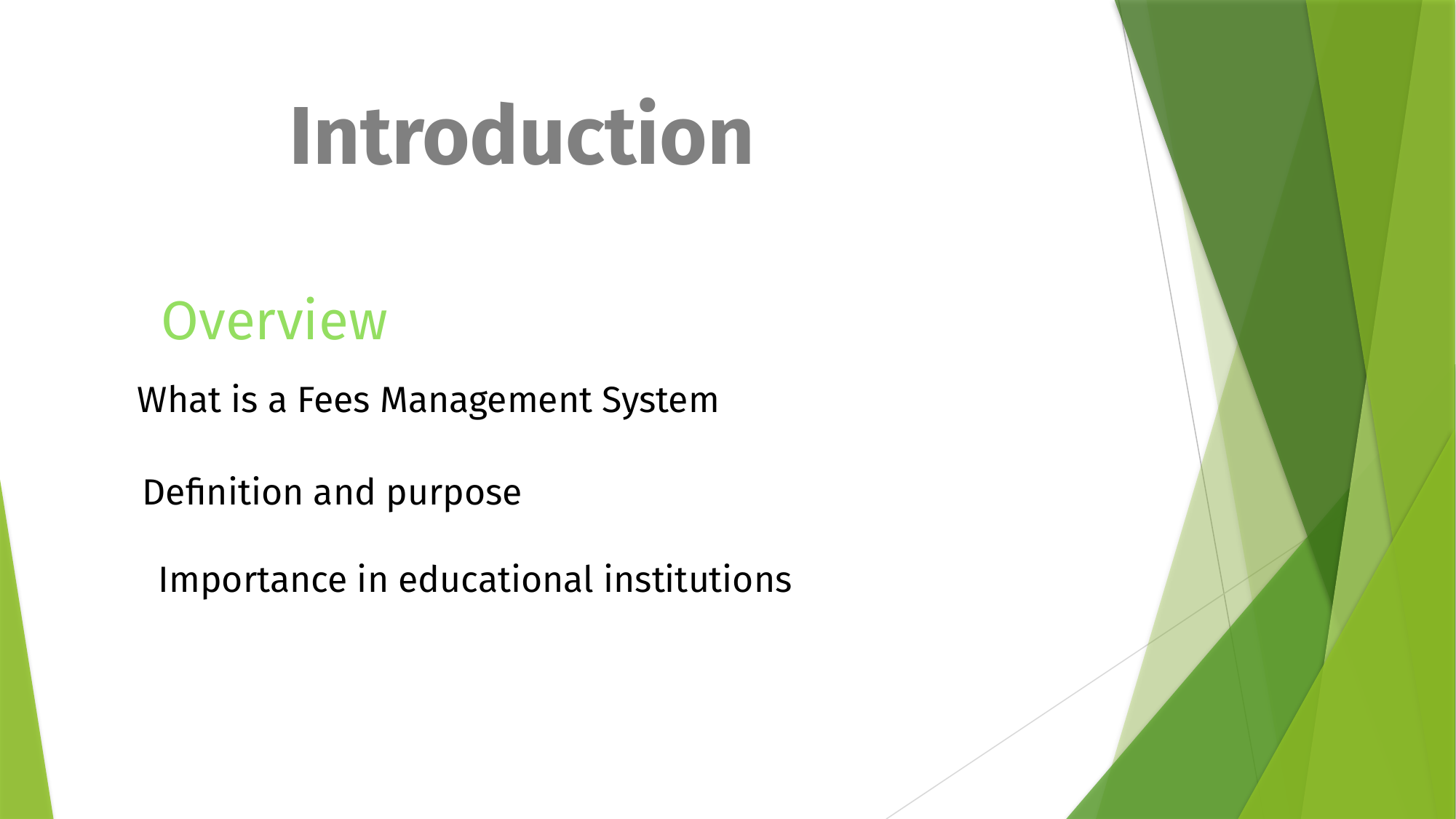

Introduction

      Overview
     What is a Fees Management System

       Definition and purpose

   Importance in educational institutions